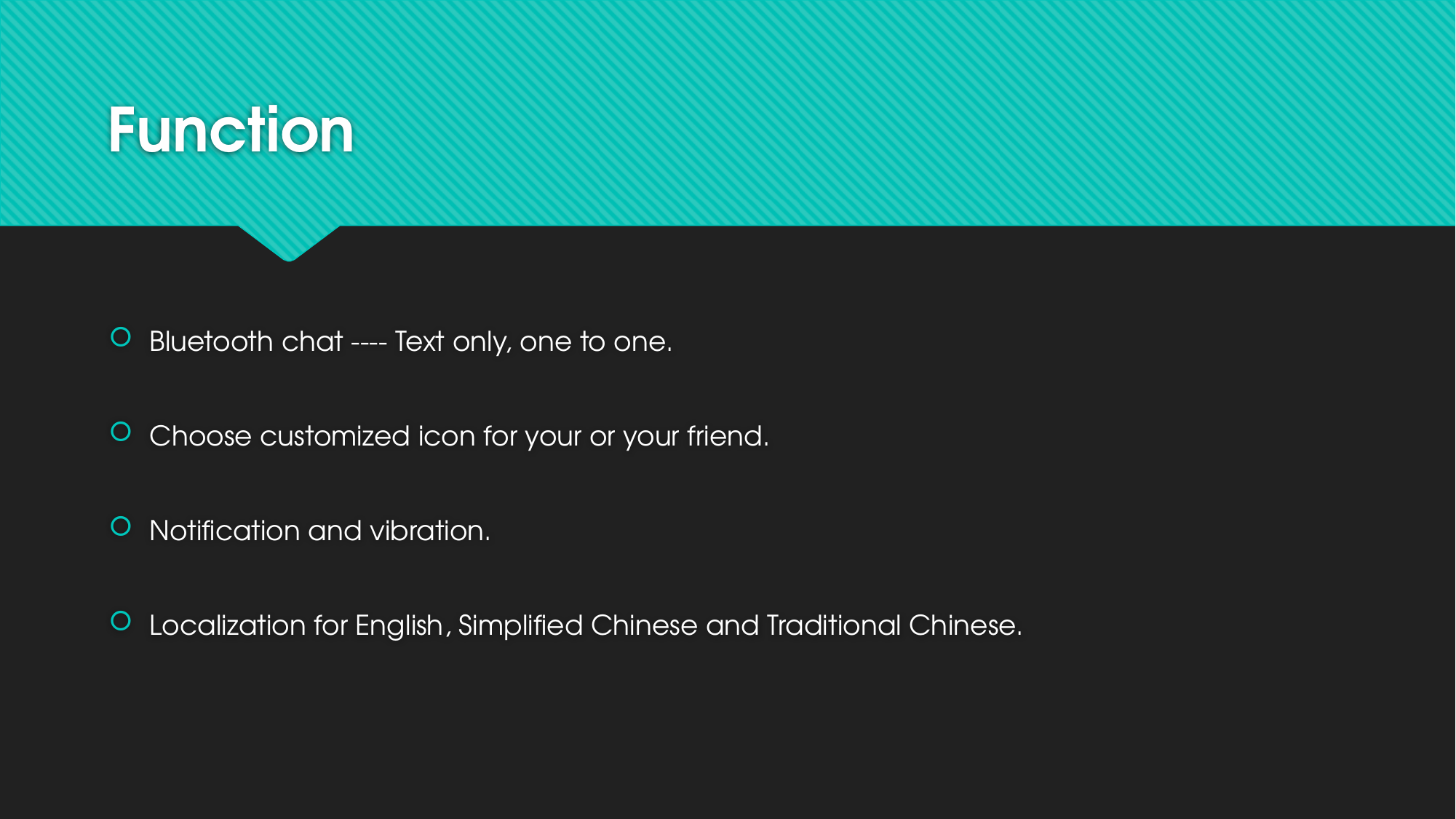

# Function
Bluetooth chat ---- Text only, one to one.

Choose customized icon for your or your friend.

Notification and vibration.

Localization for English, Simplified Chinese and Traditional Chinese.